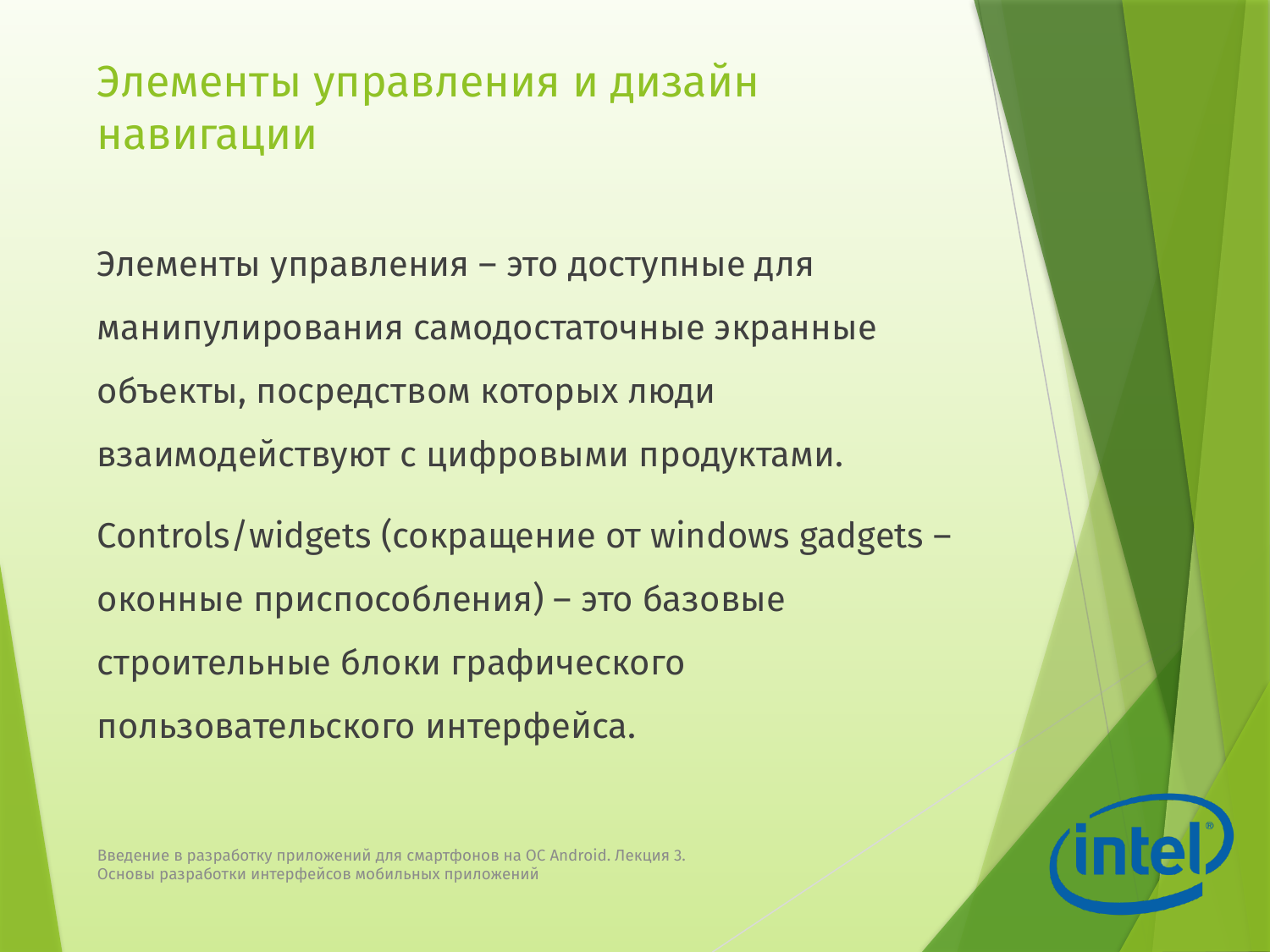

# Элементы управления и дизайн навигации
Элементы управления – это доступные для манипулирования самодостаточные экранные объекты, посредством которых люди взаимодействуют с цифровыми продуктами.
Controls/widgets (сокращение от windows gadgets – оконные приспособления) – это базовые строительные блоки графического пользовательского интерфейса.

Введение в разработку приложений для смартфонов на ОС Android. Лекция 3. Основы разработки интерфейсов мобильных приложений